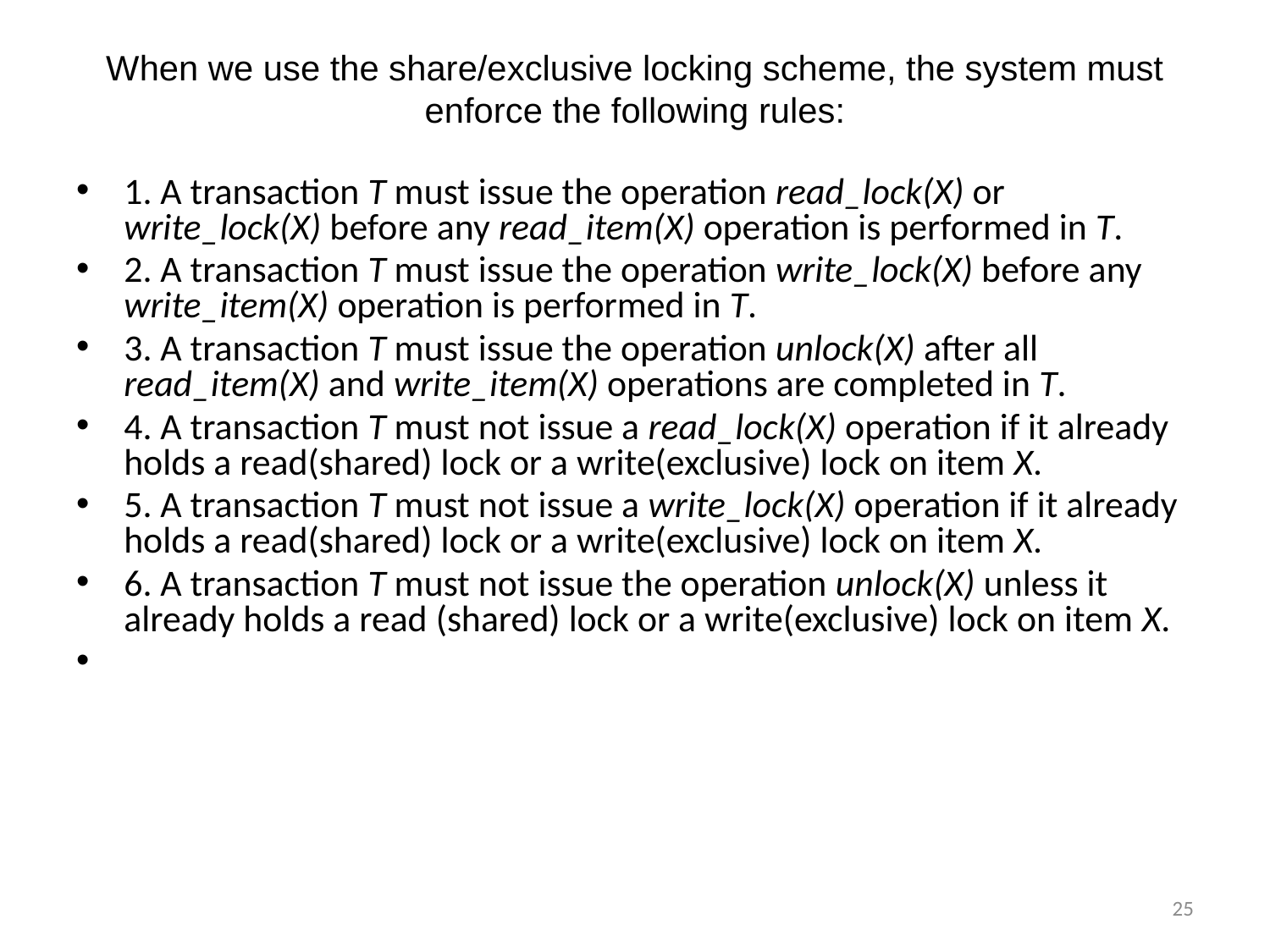

# When we use the share/exclusive locking scheme, the system must enforce the following rules:
1. A transaction T must issue the operation read_lock(X) or write_lock(X) before any read_item(X) operation is performed in T.
2. A transaction T must issue the operation write_lock(X) before any write_item(X) operation is performed in T.
3. A transaction T must issue the operation unlock(X) after all read_item(X) and write_item(X) operations are completed in T.
4. A transaction T must not issue a read_lock(X) operation if it already holds a read(shared) lock or a write(exclusive) lock on item X.
5. A transaction T must not issue a write_lock(X) operation if it already holds a read(shared) lock or a write(exclusive) lock on item X.
6. A transaction T must not issue the operation unlock(X) unless it already holds a read (shared) lock or a write(exclusive) lock on item X.

25